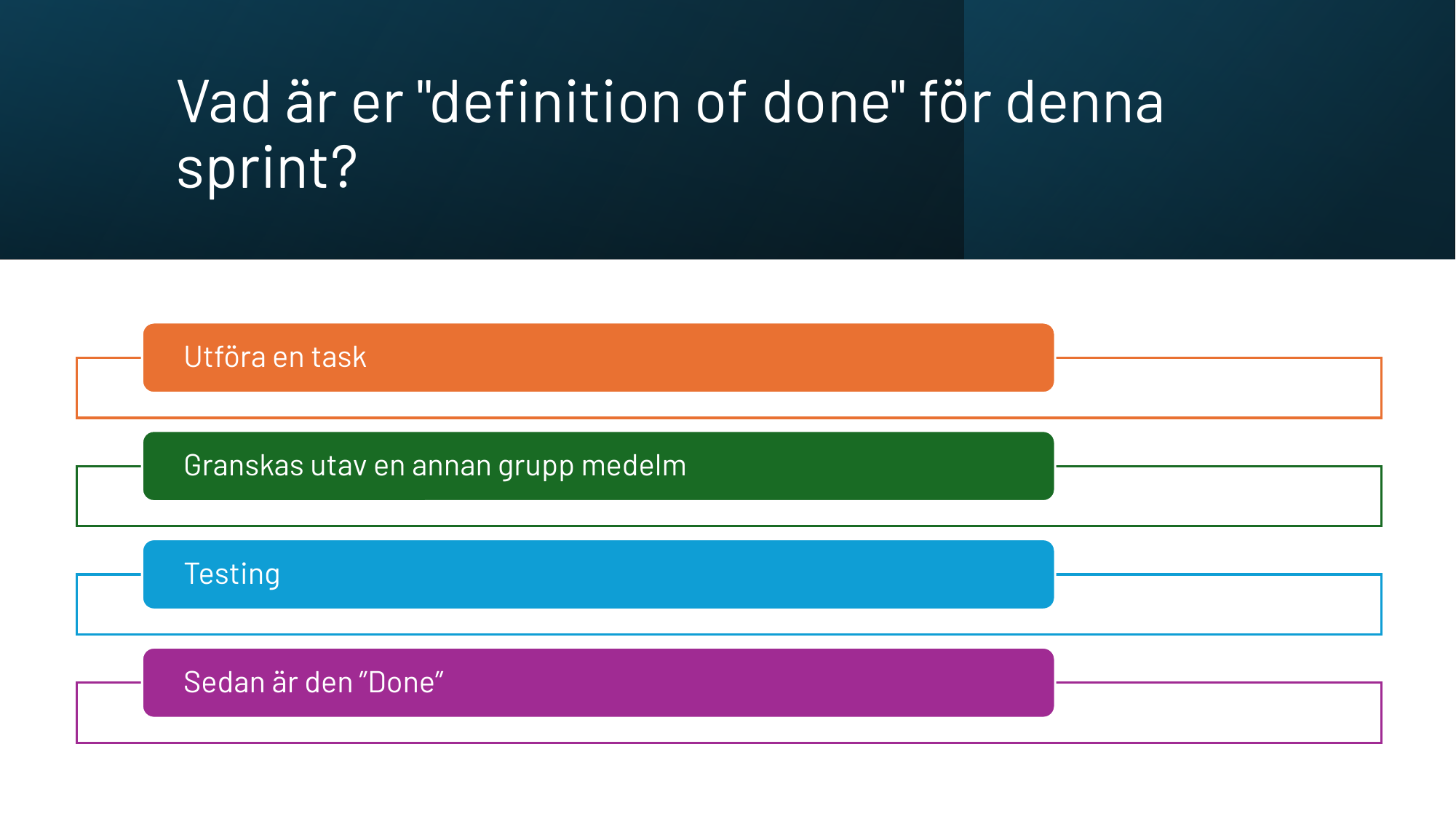

# Vad är er "definition of done" för denna sprint?​
Utföra en task
Granskas utav en annan grupp medelm​
Testing
Sedan är den ”Done”